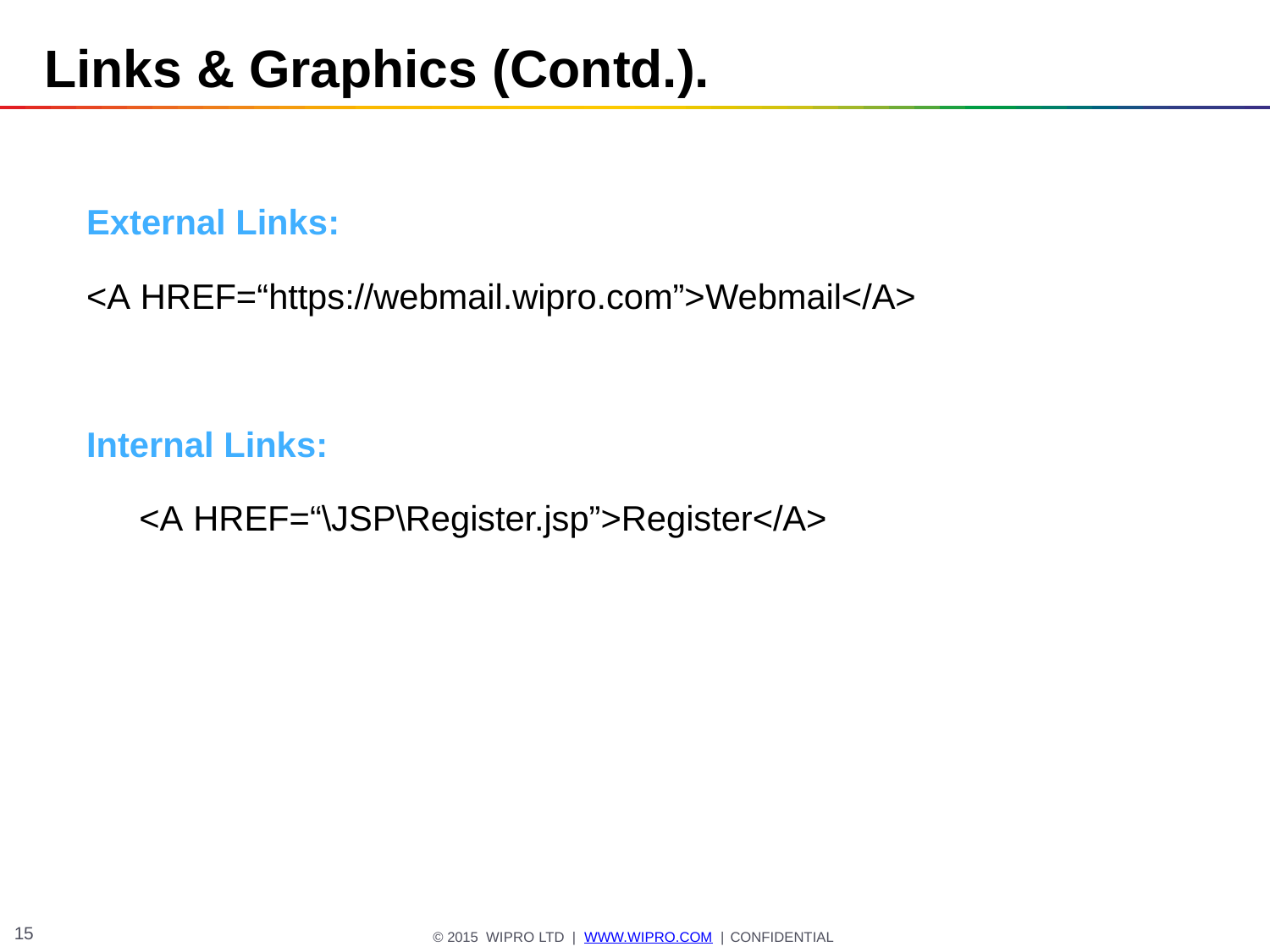

# Links & Graphics (Contd.).
External Links:
<A HREF=“https://webmail.wipro.com”>Webmail</A>
Internal Links:
<A HREF=“\JSP\Register.jsp”>Register</A>
15
© 2015  WIPRO LTD  |  WWW.WIPRO.COM  | CONFIDENTIAL